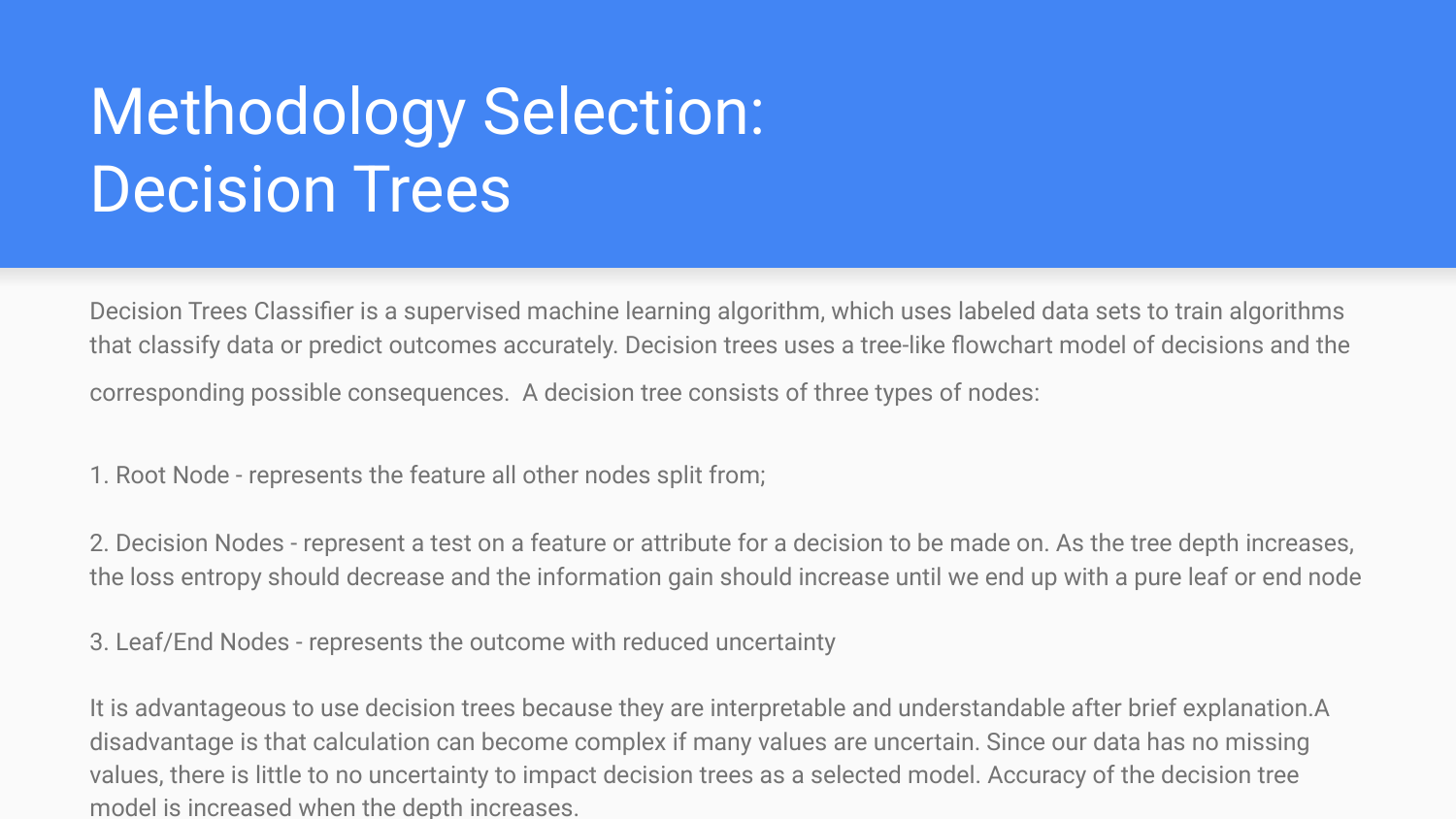

# Methodology Selection:
Decision Trees
Decision Trees Classifier is a supervised machine learning algorithm, which uses labeled data sets to train algorithms  that classify data or predict outcomes accurately. Decision trees uses a tree-like flowchart model of decisions and the corresponding possible consequences.  A decision tree consists of three types of nodes:
1. Root Node - represents the feature all other nodes split from;
2. Decision Nodes - represent a test on a feature or attribute for a decision to be made on. As the tree depth increases, the loss entropy should decrease and the information gain should increase until we end up with a pure leaf or end node
3. Leaf/End Nodes - represents the outcome with reduced uncertainty
It is advantageous to use decision trees because they are interpretable and understandable after brief explanation.A disadvantage is that calculation can become complex if many values are uncertain. Since our data has no missing values, there is little to no uncertainty to impact decision trees as a selected model. Accuracy of the decision tree model is increased when the depth increases.